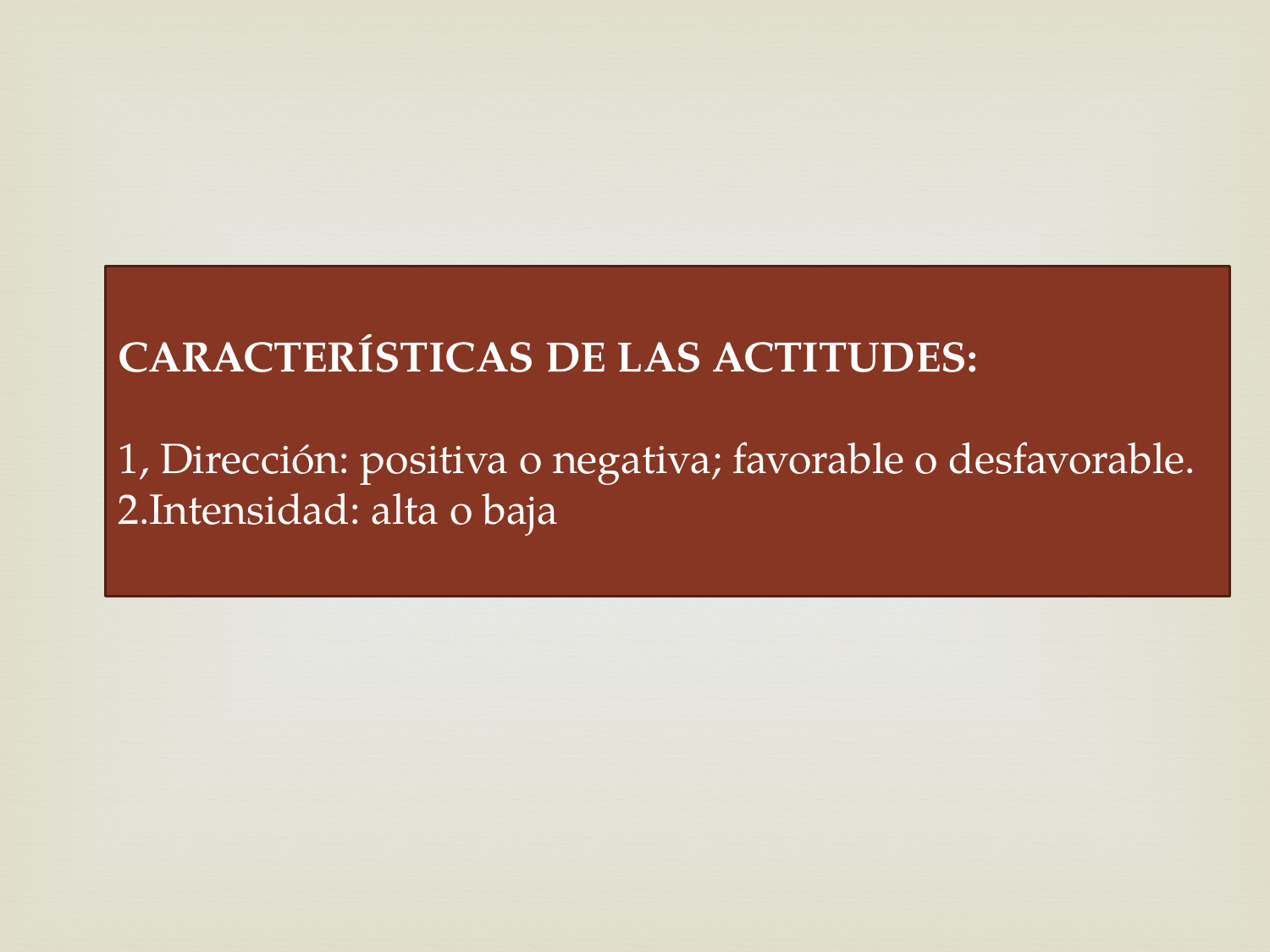

CARACTERÍSTICAS DE LAS ACTITUDES:

1, Dirección: positiva o negativa; favorable o desfavorable.
2.Intensidad: alta o baja